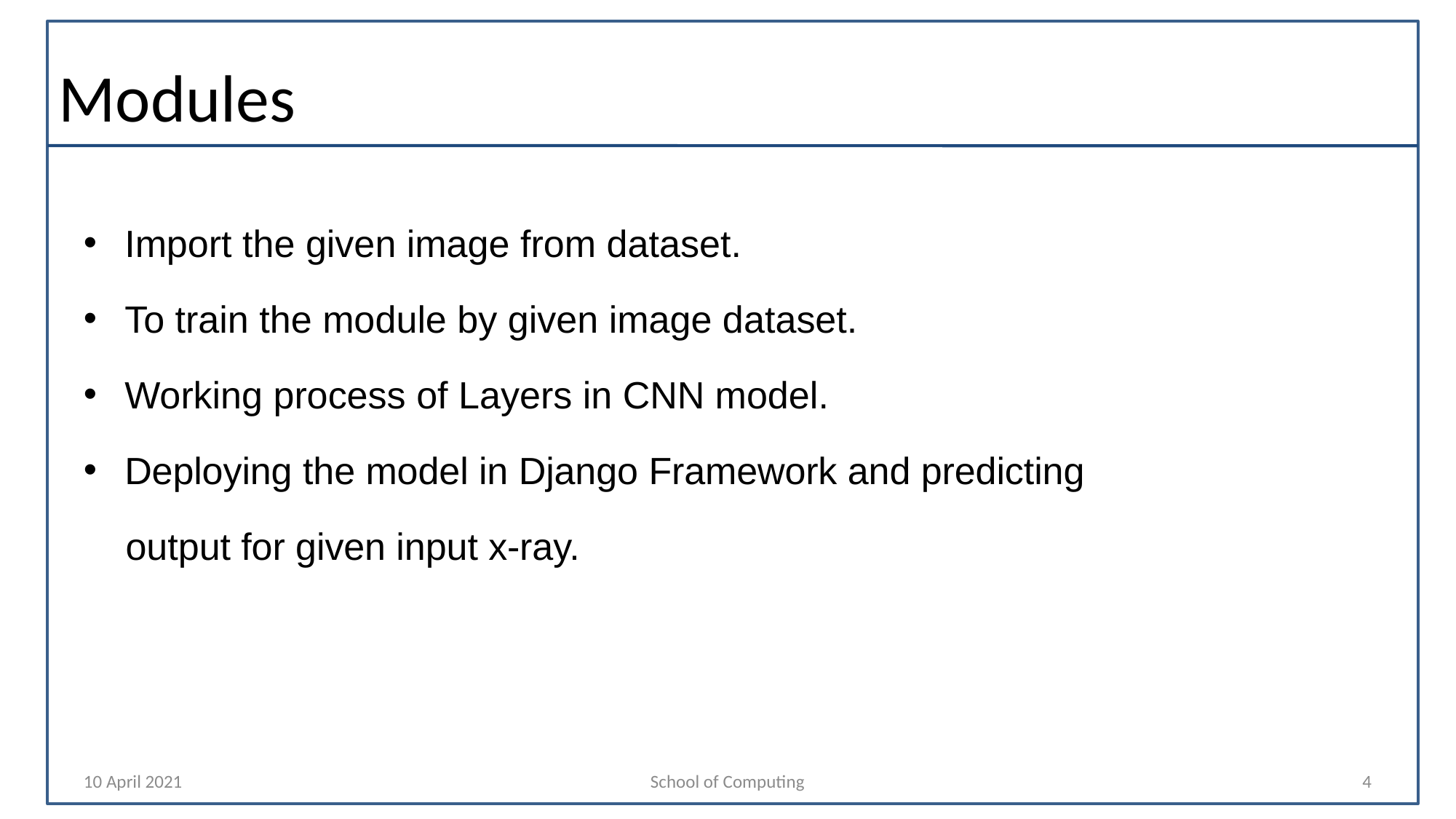

# Modules
Import the given image from dataset.
To train the module by given image dataset.
Working process of Layers in CNN model.
Deploying the model in Django Framework and predicting
    output for given input x-ray.
10 April 2021
School of Computing
4